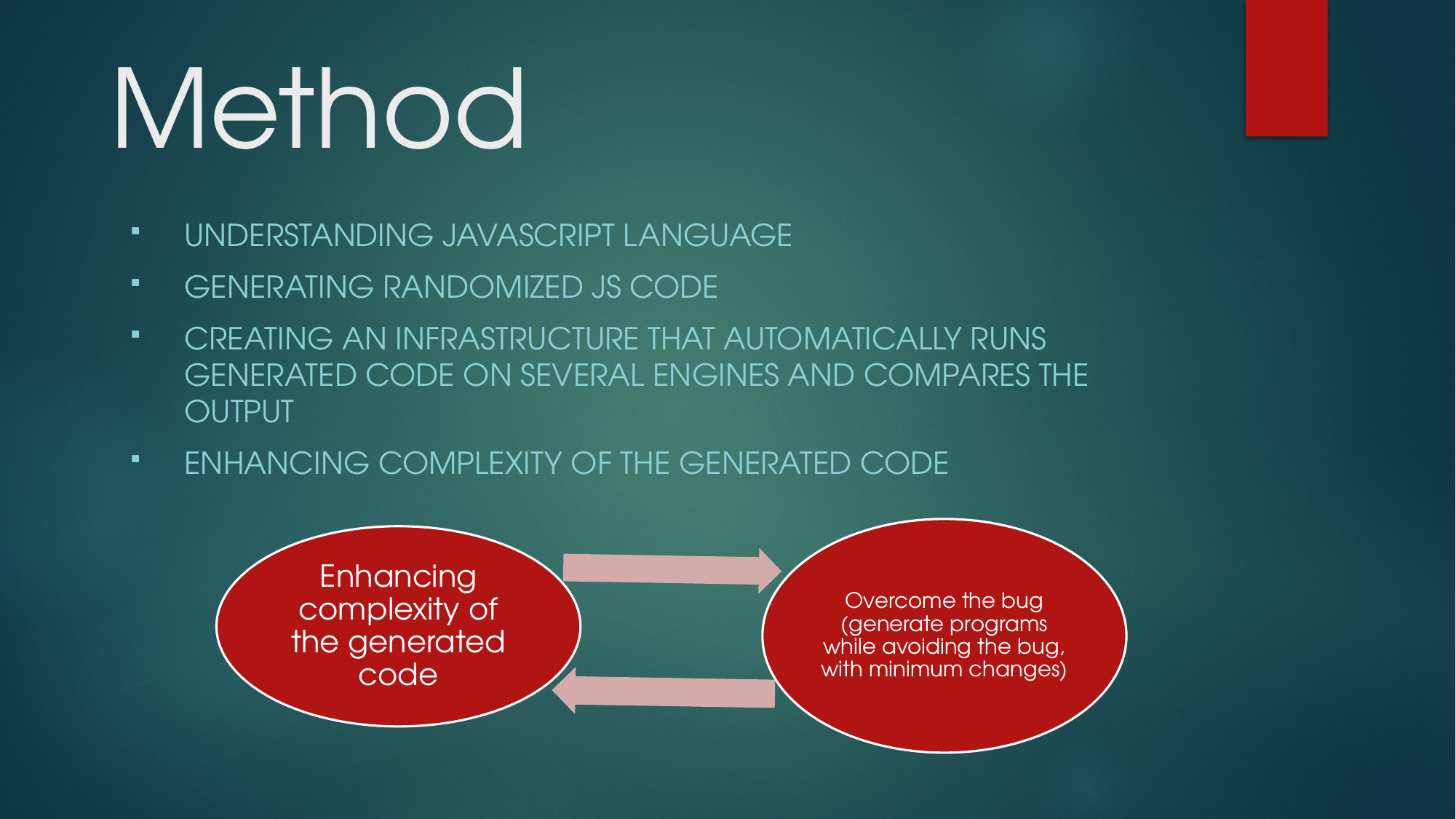

# Method
Understanding JavaScript language
Generating Randomized JS code
Creating an infrastructure that automatically runs generated code on several ENGINES and compares the output
Enhancing Complexity of the generated code

Enhancing complexity of the generated code

Overcome the bug (generate programs while avoiding the bug, with minimum changes)